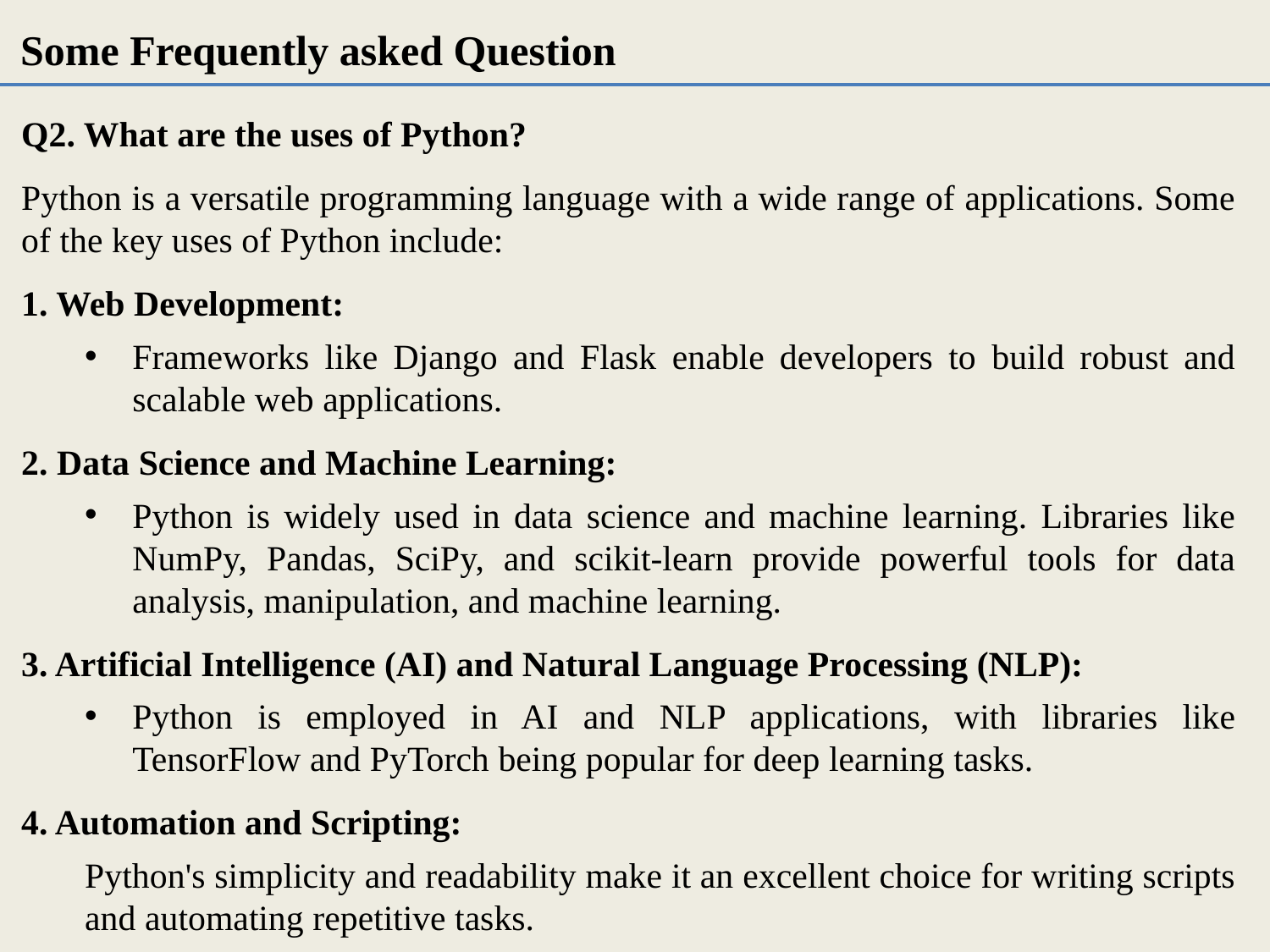

Some Frequently asked Question
Q2. What are the uses of Python?
Python is a versatile programming language with a wide range of applications. Some of the key uses of Python include:
1. Web Development:
Frameworks like Django and Flask enable developers to build robust and scalable web applications.
2. Data Science and Machine Learning:
Python is widely used in data science and machine learning. Libraries like NumPy, Pandas, SciPy, and scikit-learn provide powerful tools for data analysis, manipulation, and machine learning.
3. Artificial Intelligence (AI) and Natural Language Processing (NLP):
Python is employed in AI and NLP applications, with libraries like TensorFlow and PyTorch being popular for deep learning tasks.
4. Automation and Scripting:
Python's simplicity and readability make it an excellent choice for writing scripts and automating repetitive tasks.